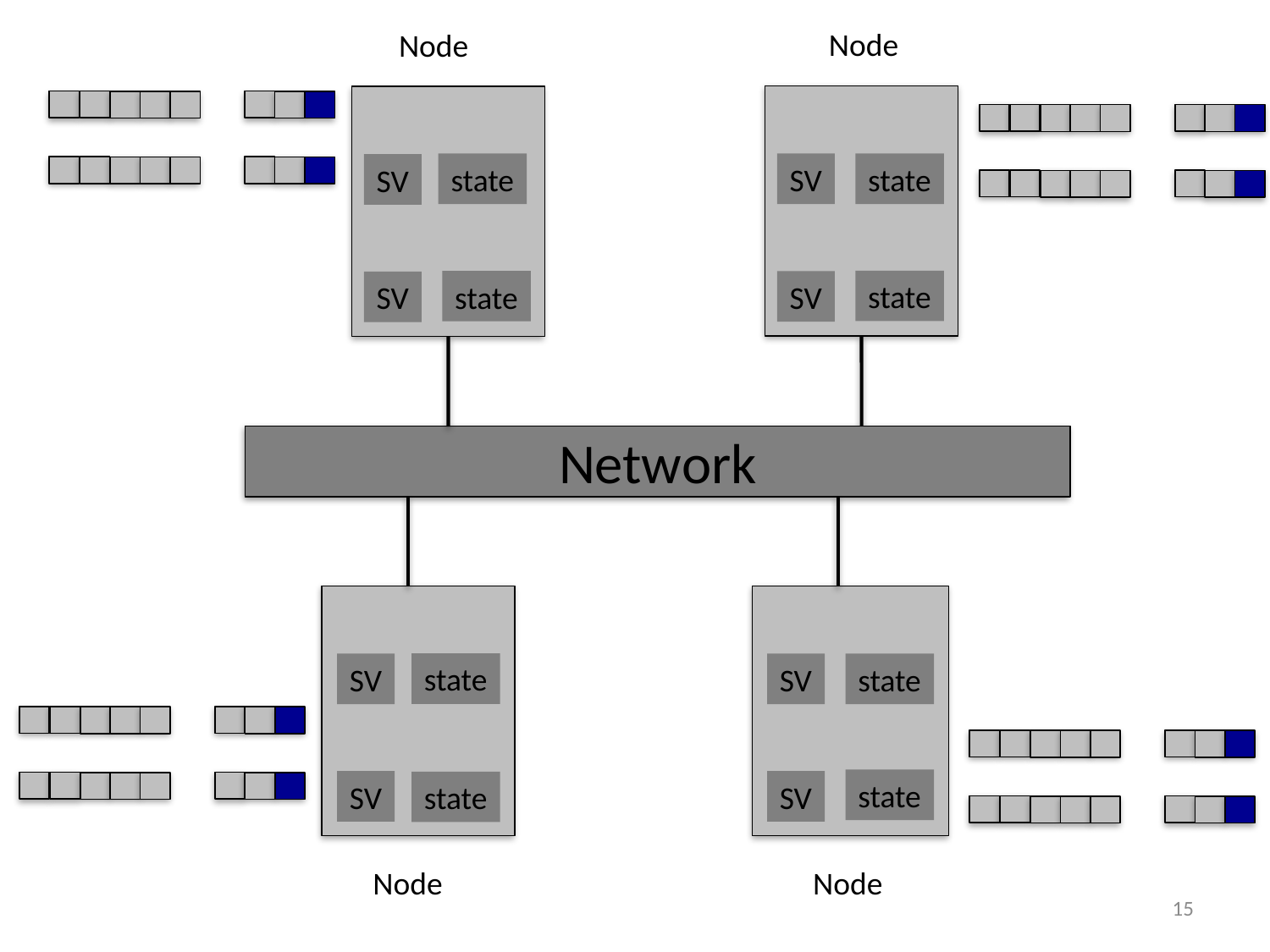

Node
Node

state
SV
state
SV

state
state
SV
SV
Network

state
SV
SV
state

state
SV
SV
state

Node
Node
15